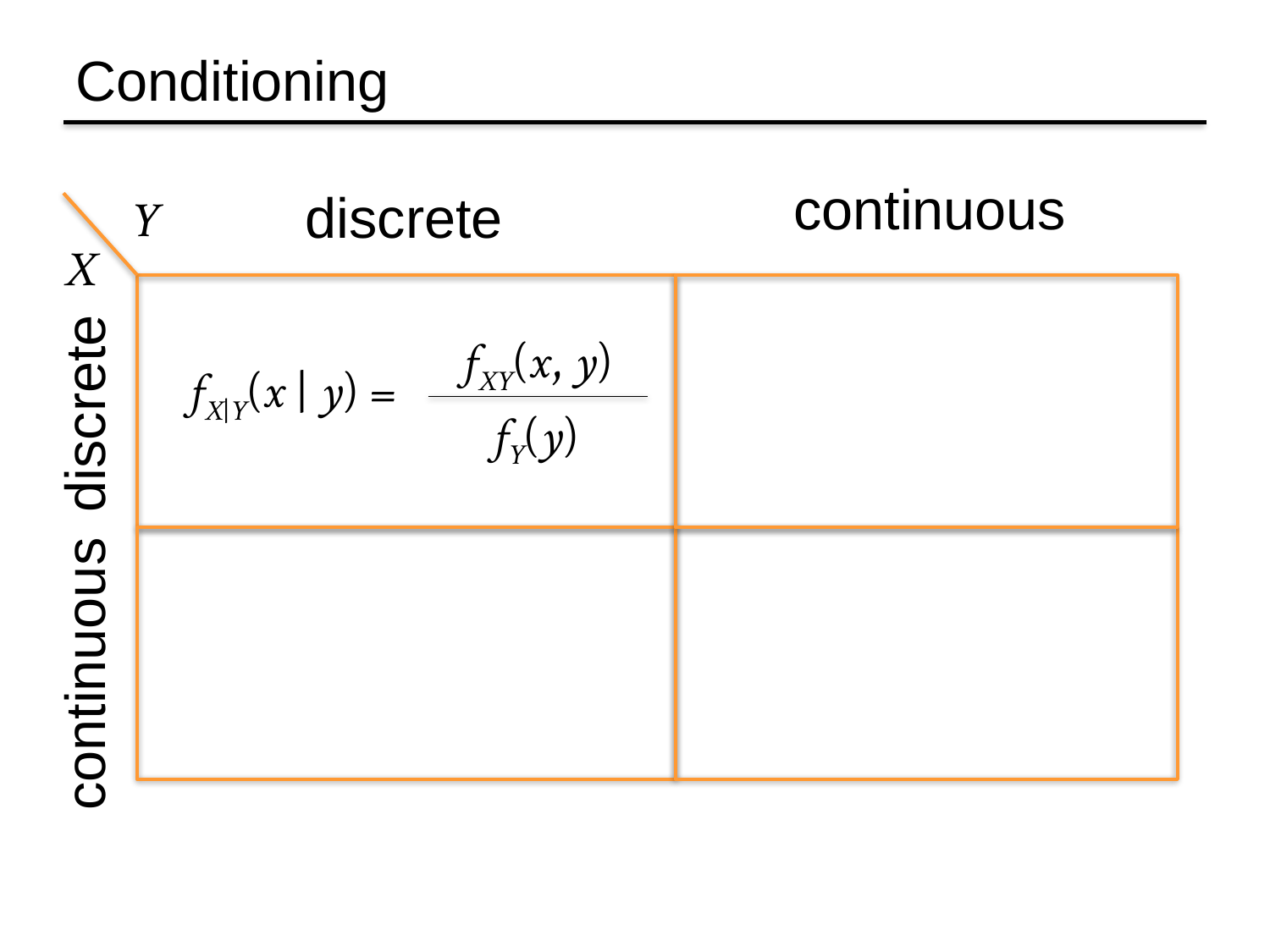

# Conditioning
continuous

continuous
discrete
Y
X

discrete
fXY(x, y)
fX|Y(x | y) =
fY(y)